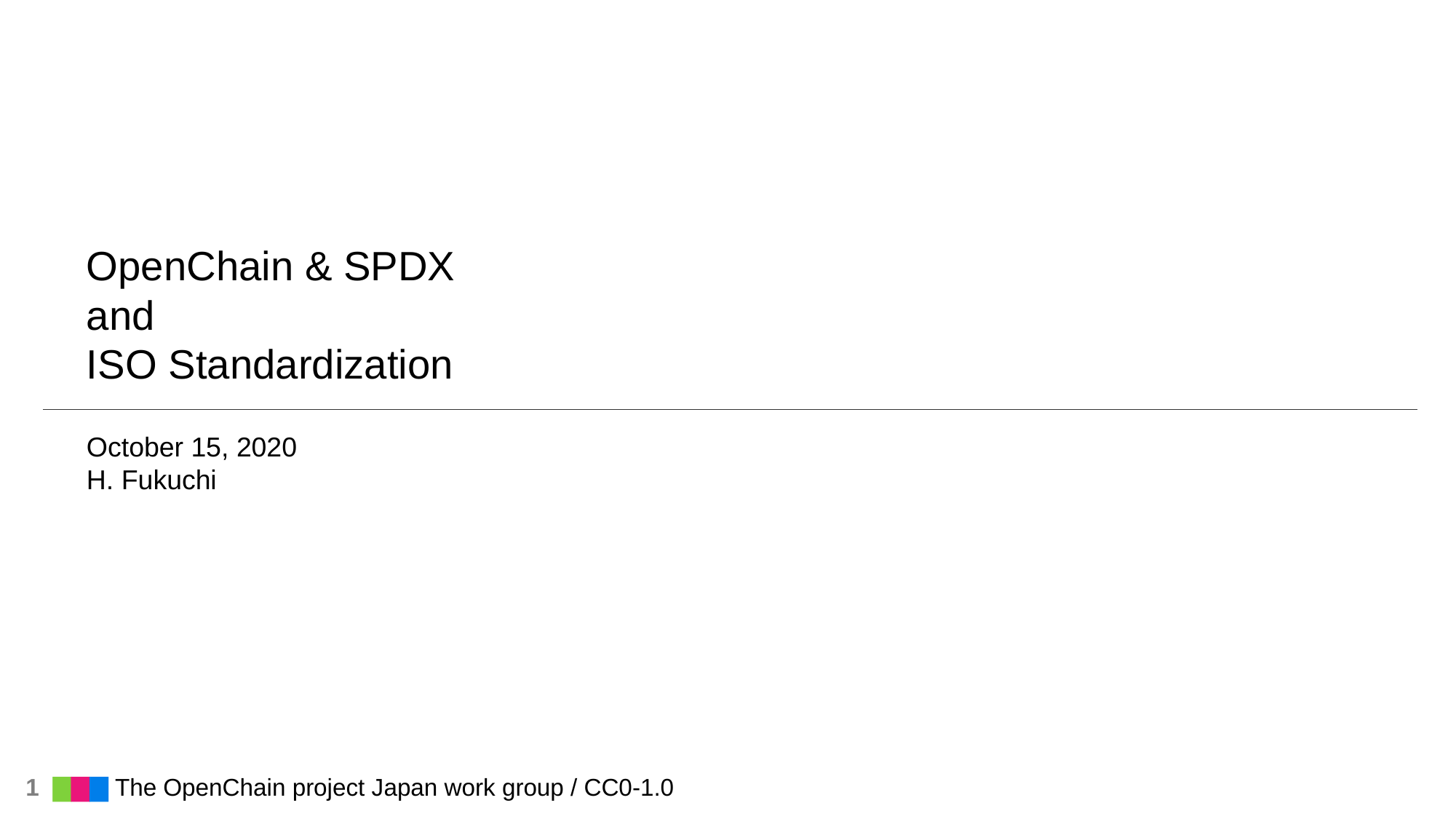

# OpenChain & SPDX and ISO Standardization
October 15, 2020
H. Fukuchi